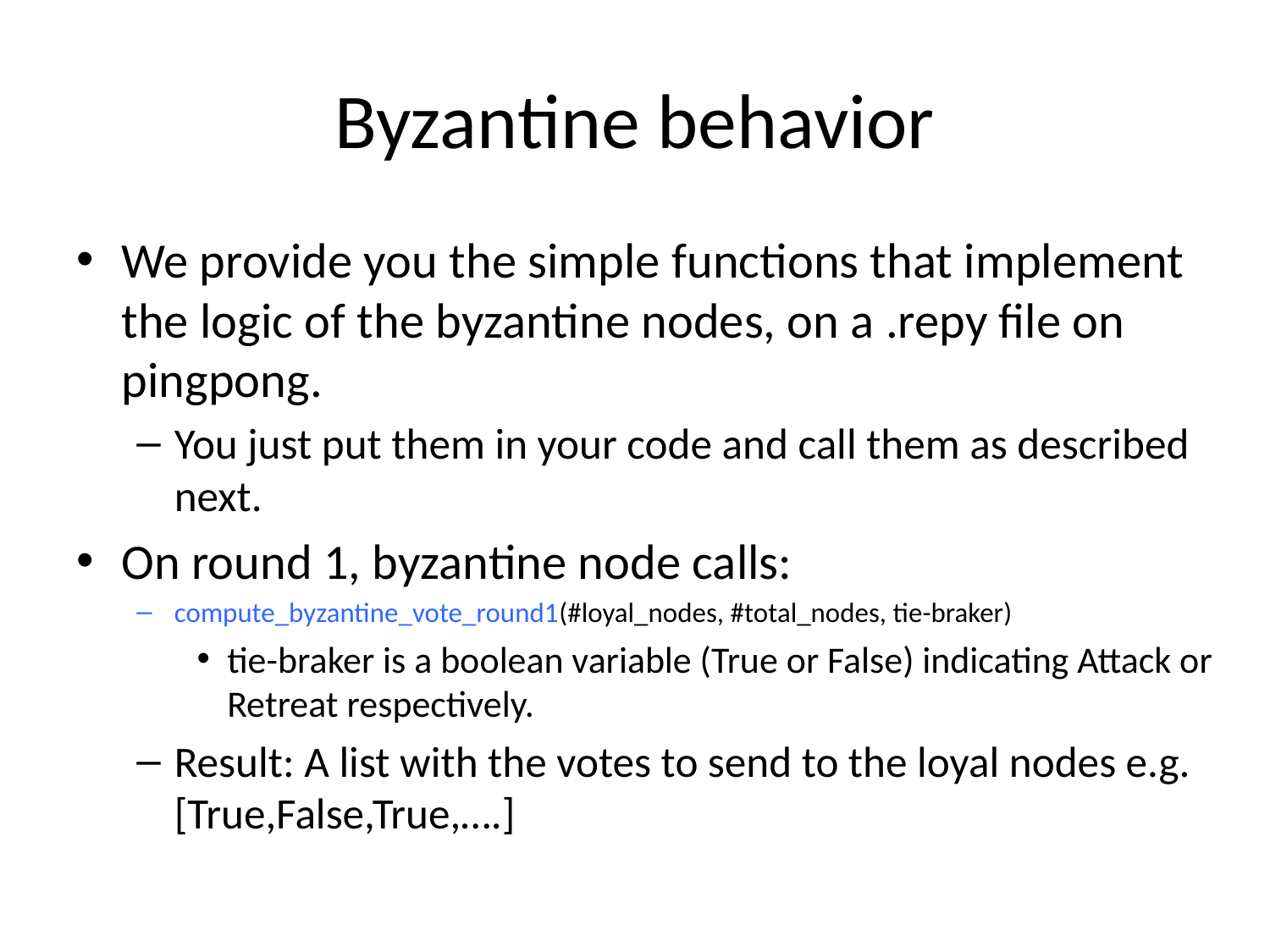

# Byzantine behavior
We provide you the simple functions that implement the logic of the byzantine nodes, on a .repy file on pingpong.
You just put them in your code and call them as described next.
On round 1, byzantine node calls:
compute_byzantine_vote_round1(#loyal_nodes, #total_nodes, tie-braker)
tie-braker is a boolean variable (True or False) indicating Attack or Retreat respectively.
Result: A list with the votes to send to the loyal nodes e.g. [True,False,True,….]